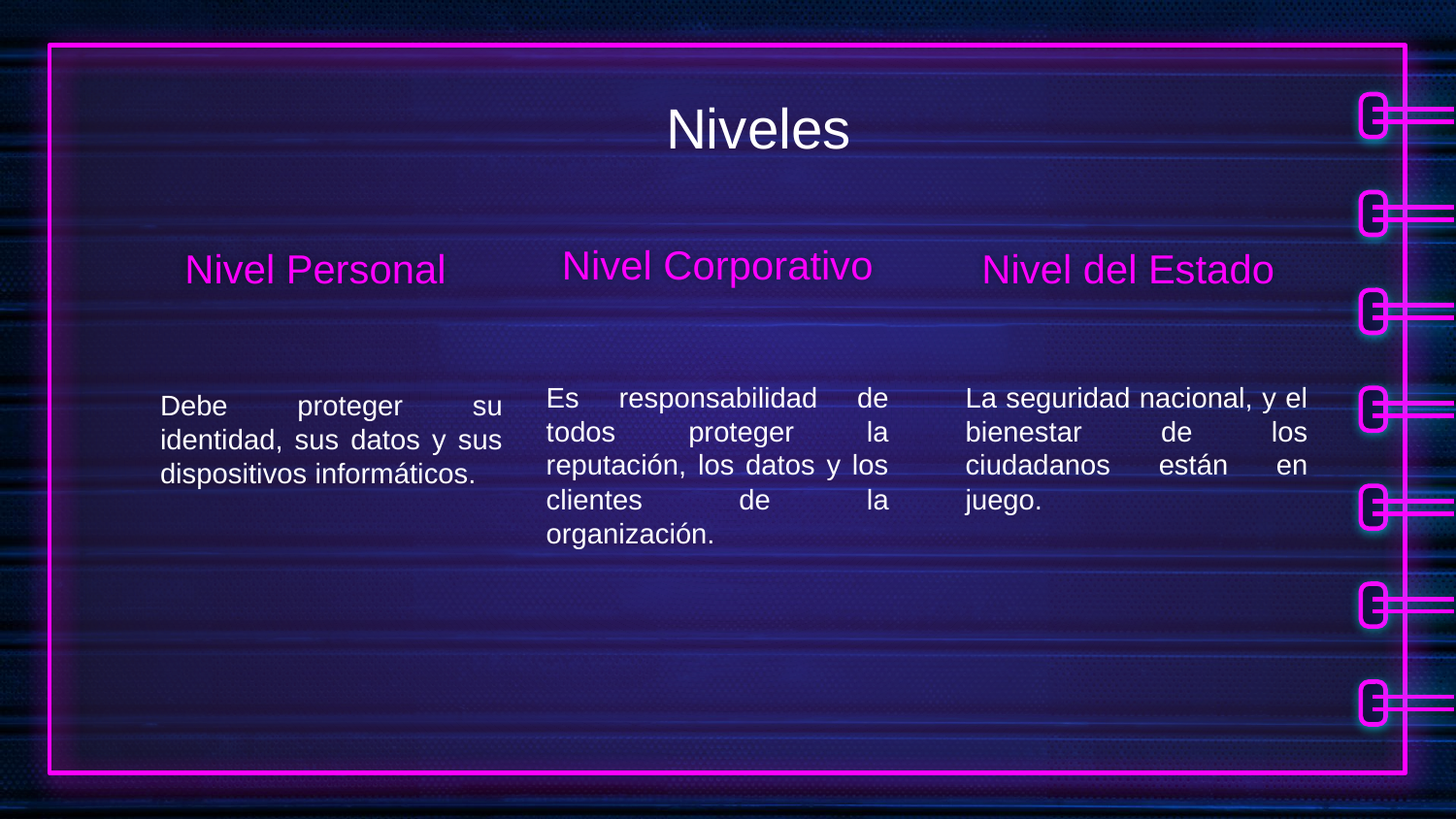

Niveles
Nivel Corporativo
# Nivel Personal
Nivel del Estado
Es responsabilidad de todos proteger la reputación, los datos y los clientes de la organización.
La seguridad nacional, y el bienestar de los ciudadanos están en juego.
Debe proteger su identidad, sus datos y sus dispositivos informáticos.